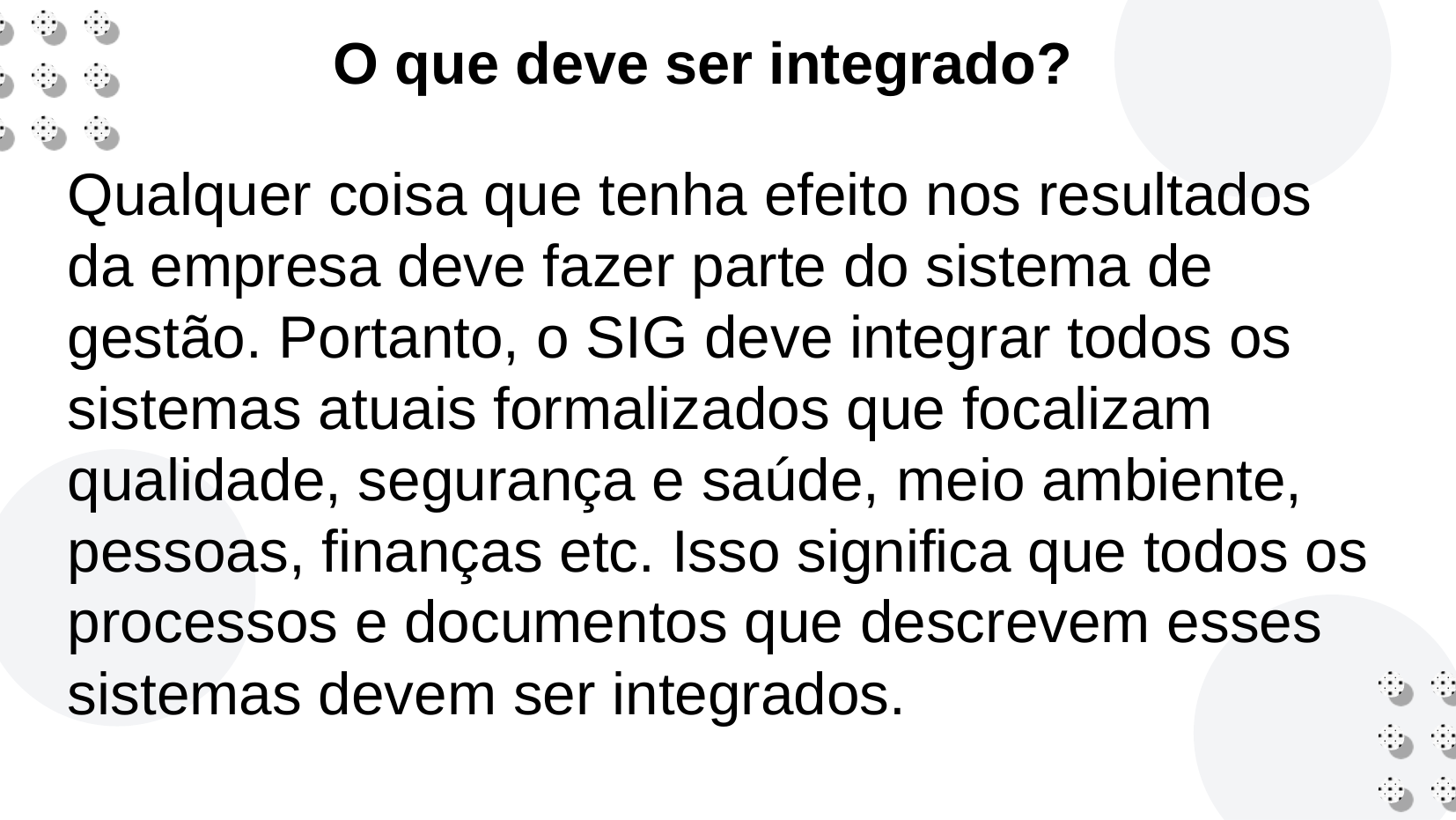

O que deve ser integrado?
Qualquer coisa que tenha efeito nos resultados da empresa deve fazer parte do sistema de gestão. Portanto, o SIG deve integrar todos os sistemas atuais formalizados que focalizam qualidade, segurança e saúde, meio ambiente, pessoas, finanças etc. Isso significa que todos os processos e documentos que descrevem esses sistemas devem ser integrados.